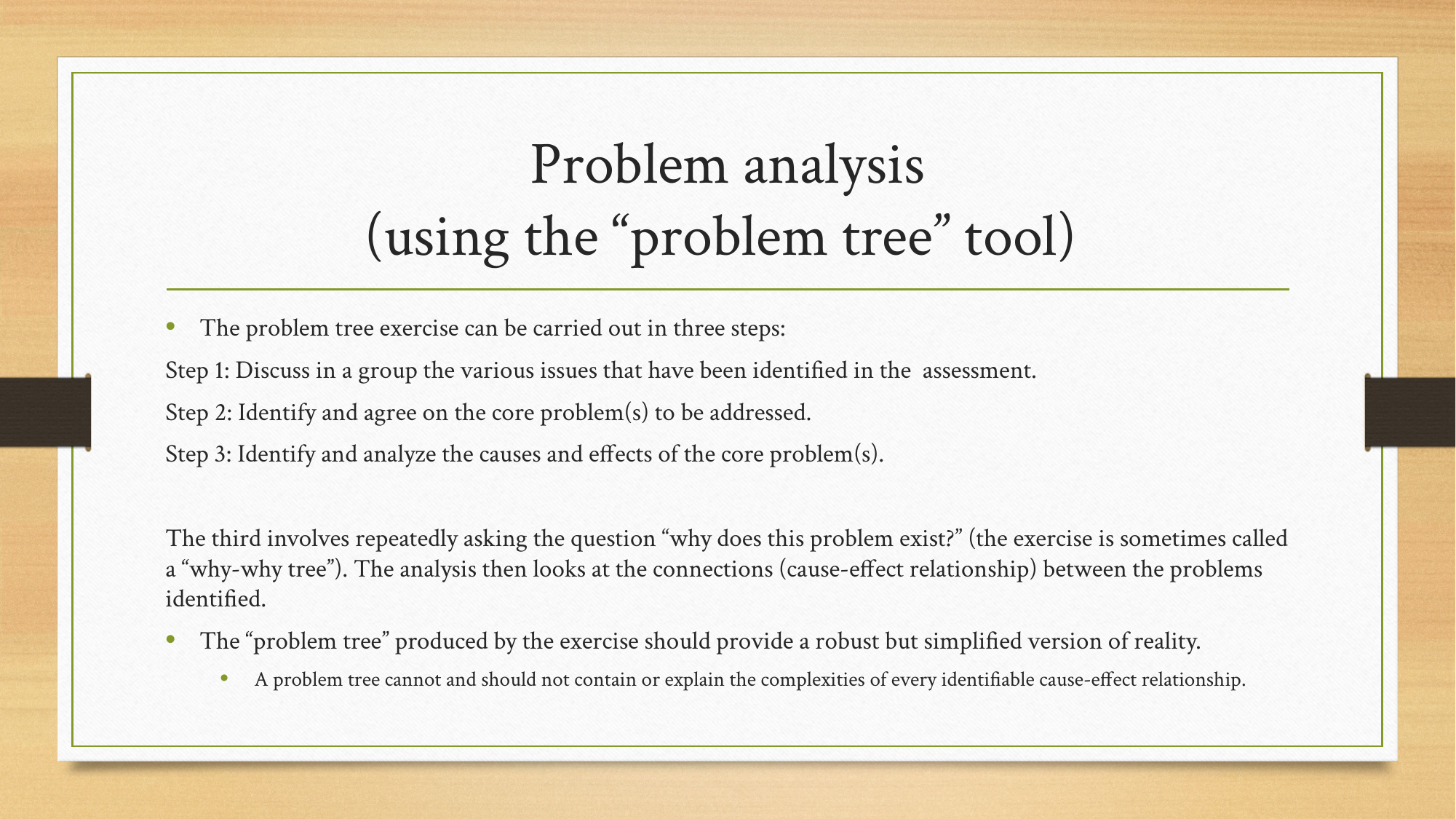

# Problem analysis (using the “problem tree” tool)
The problem tree exercise can be carried out in three steps:
Step 1: Discuss in a group the various issues that have been identified in the  assessment.
Step 2: Identify and agree on the core problem(s) to be addressed.
Step 3: Identify and analyze the causes and effects of the core problem(s).

The third involves repeatedly asking the question “why does this problem exist?” (the exercise is sometimes called a “why-why tree”). The analysis then looks at the connections (cause-effect relationship) between the problems identified.
The “problem tree” produced by the exercise should provide a robust but simplified version of reality.
A problem tree cannot and should not contain or explain the complexities of every identifiable cause-effect relationship.